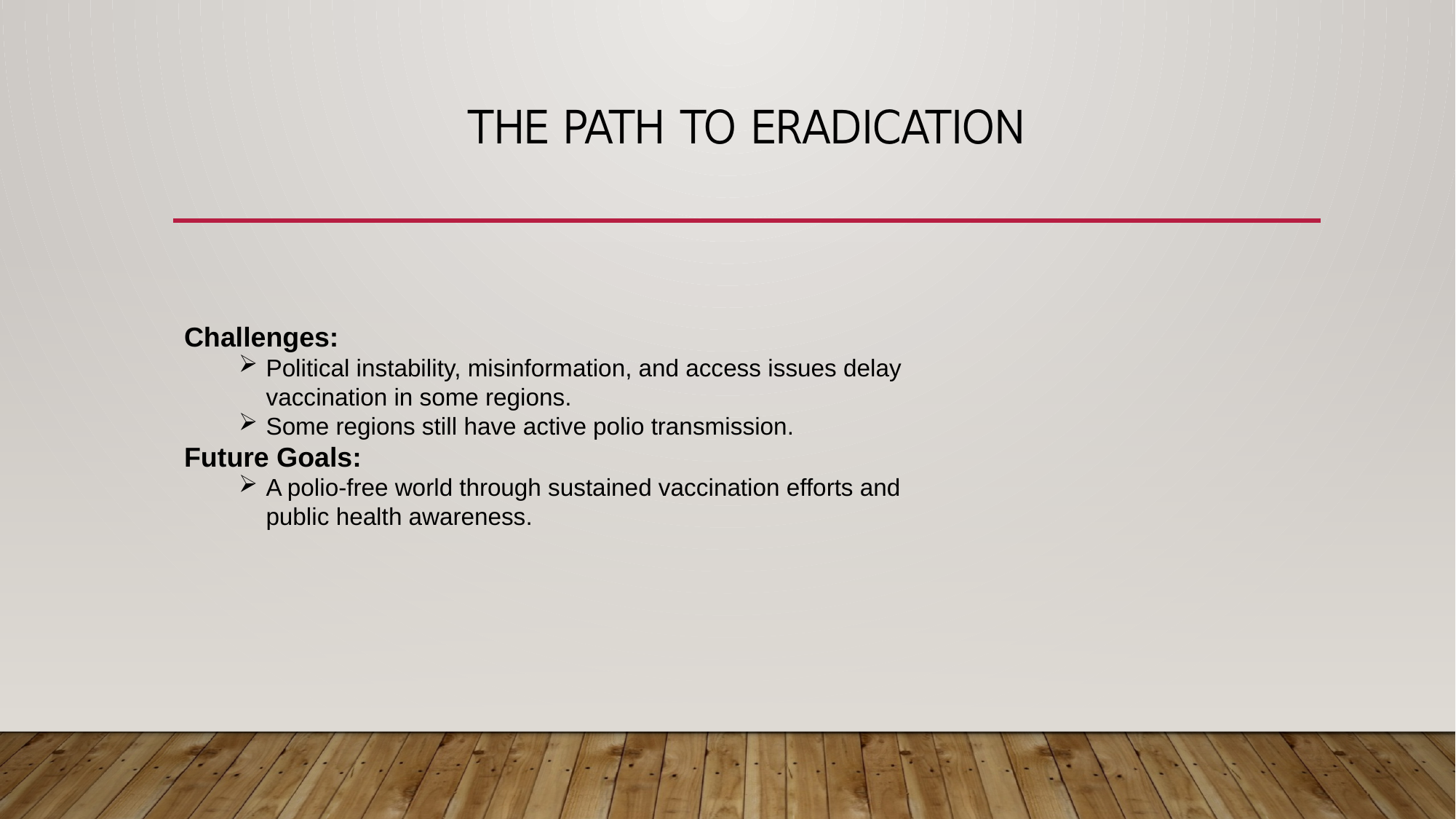

# The Path to Eradication
Challenges:
Political instability, misinformation, and access issues delay vaccination in some regions.
Some regions still have active polio transmission.
Future Goals:
A polio-free world through sustained vaccination efforts and public health awareness.